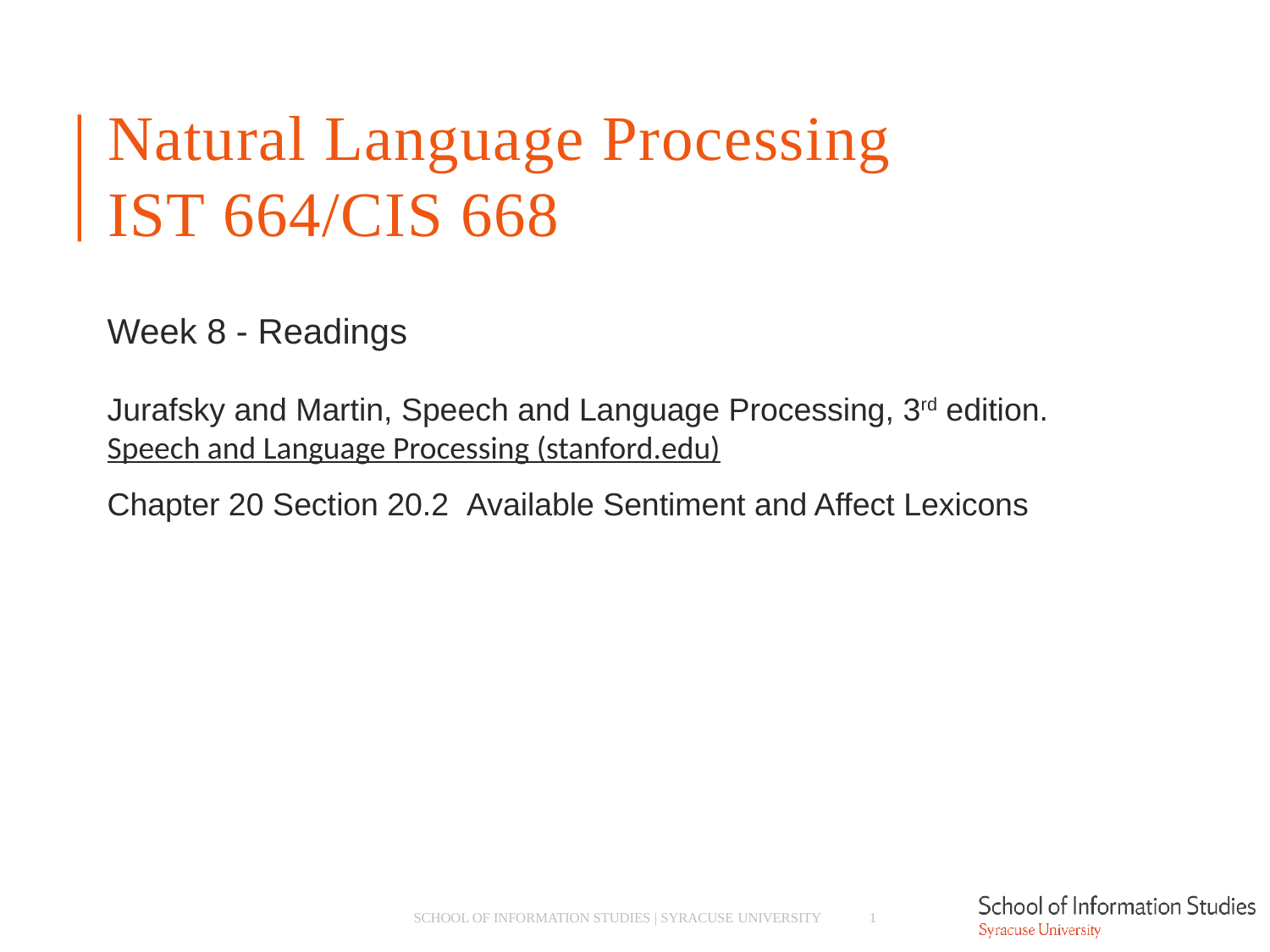

# Natural Language Processing IST 664/CIS 668
Week 8 - Readings

Jurafsky and Martin, Speech and Language Processing, 3rd edition.
Speech and Language Processing (stanford.edu)
Chapter 20 Section 20.2  Available Sentiment and Affect Lexicons

SCHOOL OF INFORMATION STUDIES | SYRACUSE UNIVERSITY
1